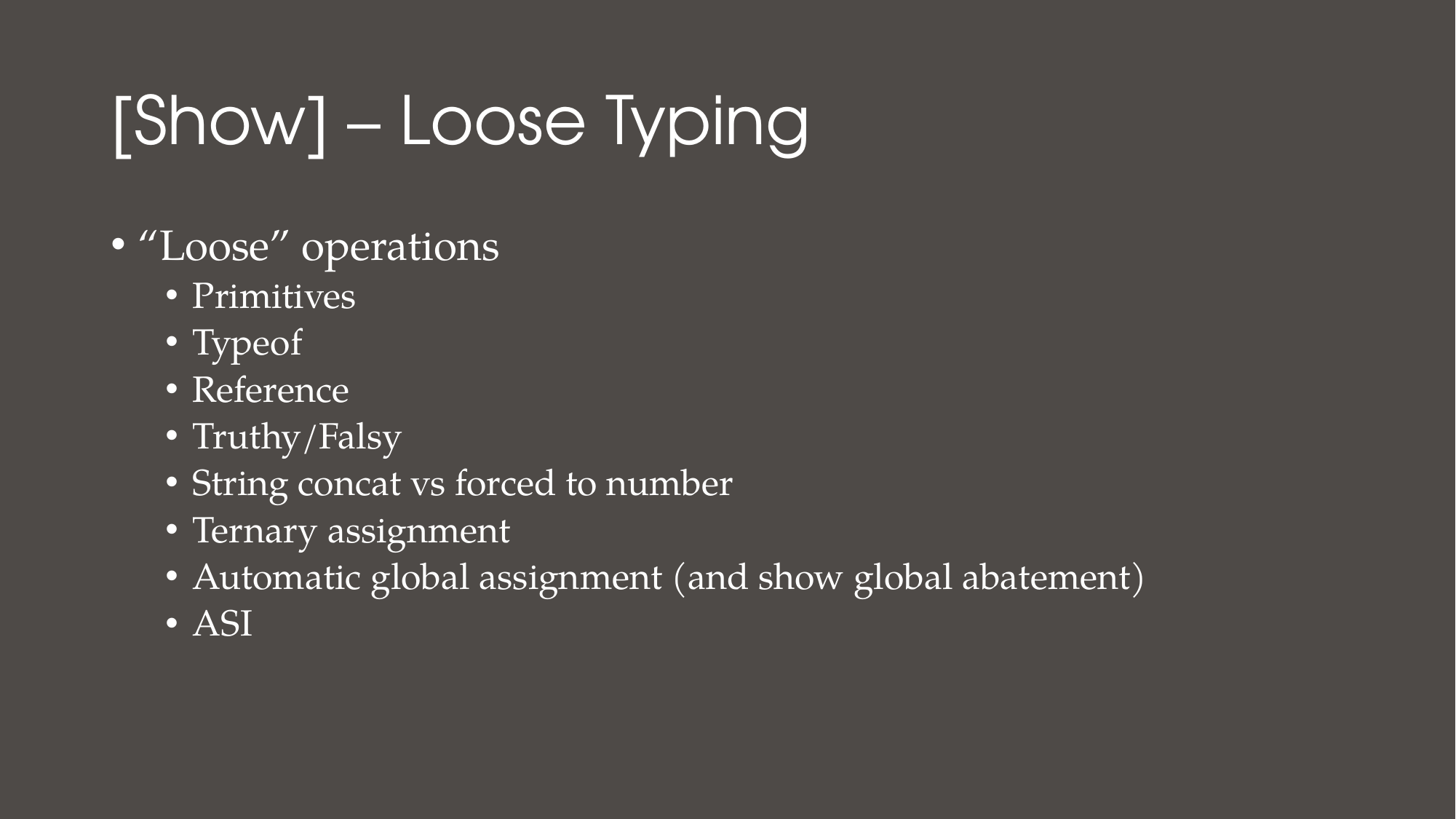

# [Show] – Loose Typing
“Loose” operations
Primitives
Typeof
Reference
Truthy/Falsy
String concat vs forced to number
Ternary assignment
Automatic global assignment (and show global abatement)
ASI